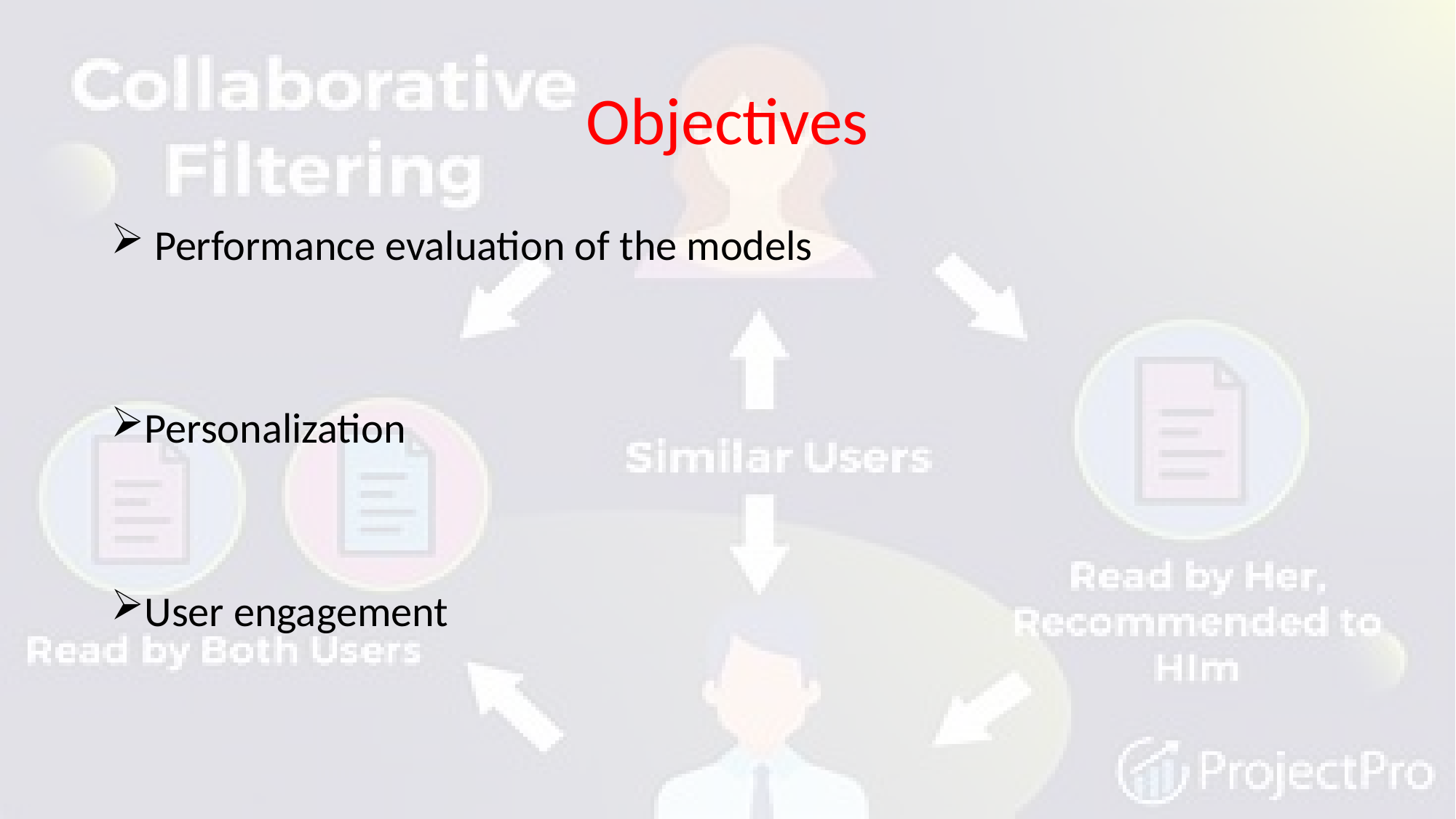

# Objectives
 Performance evaluation of the models

Personalization

User engagement